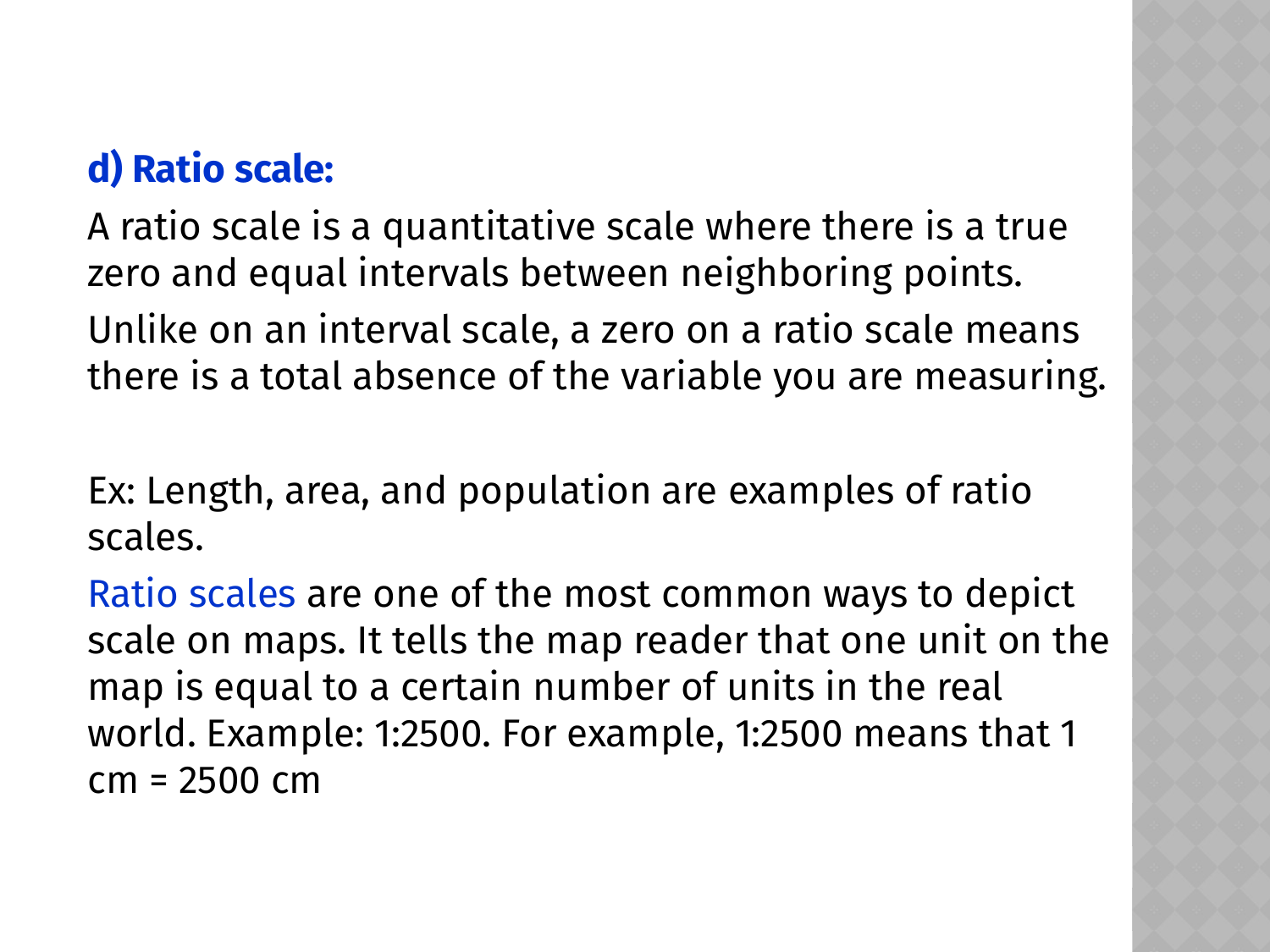

d) Ratio scale:
A ratio scale is a quantitative scale where there is a true zero and equal intervals between neighboring points.
Unlike on an interval scale, a zero on a ratio scale means there is a total absence of the variable you are measuring.

Ex: Length, area, and population are examples of ratio scales.
Ratio scales are one of the most common ways to depict scale on maps. It tells the map reader that one unit on the map is equal to a certain number of units in the real world. Example: 1:2500. For example, 1:2500 means that 1 cm = 2500 cm